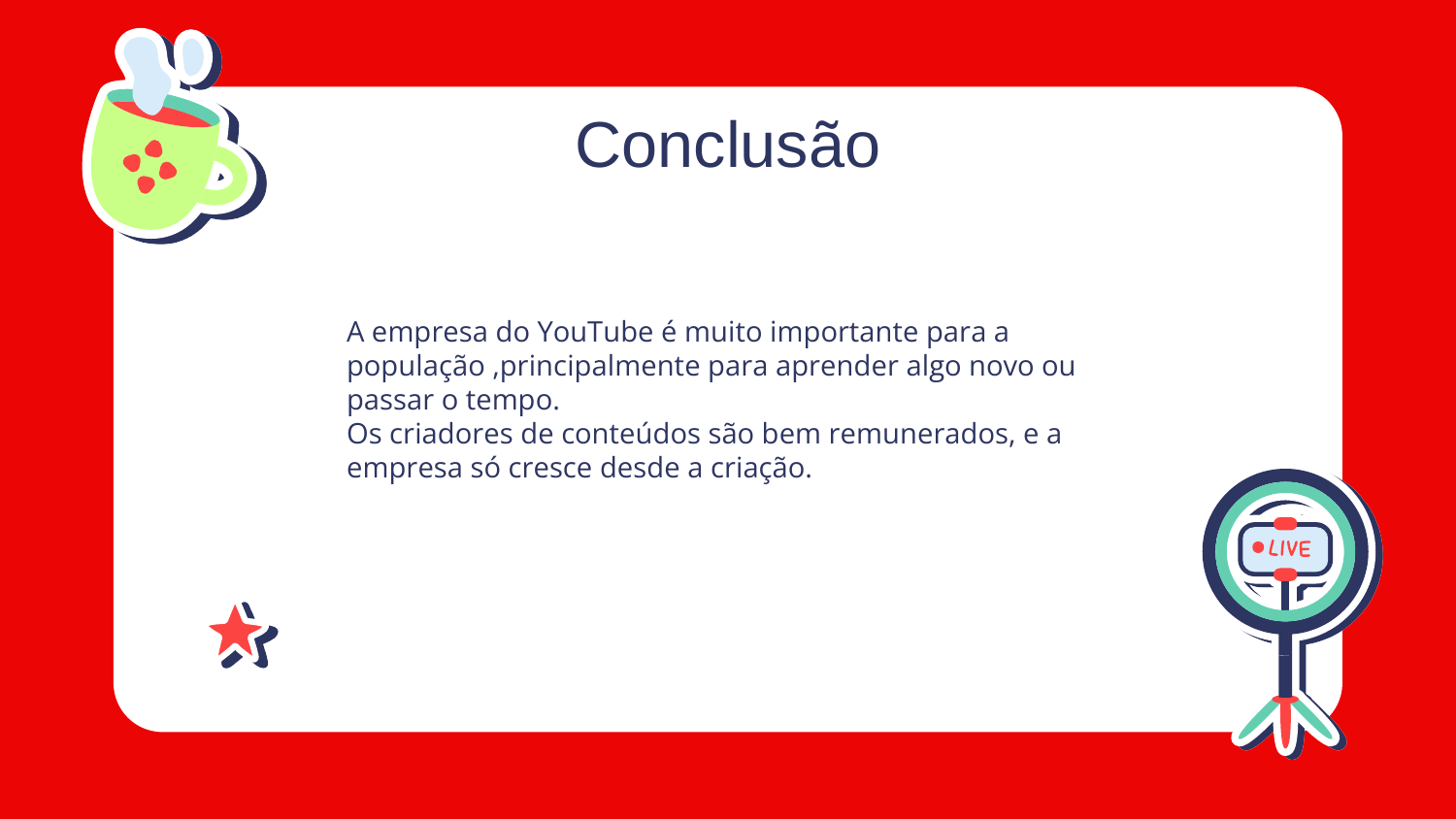

# Conclusão

A empresa do YouTube é muito importante para a população ,principalmente para aprender algo novo ou passar o tempo.
Os criadores de conteúdos são bem remunerados, e a empresa só cresce desde a criação.